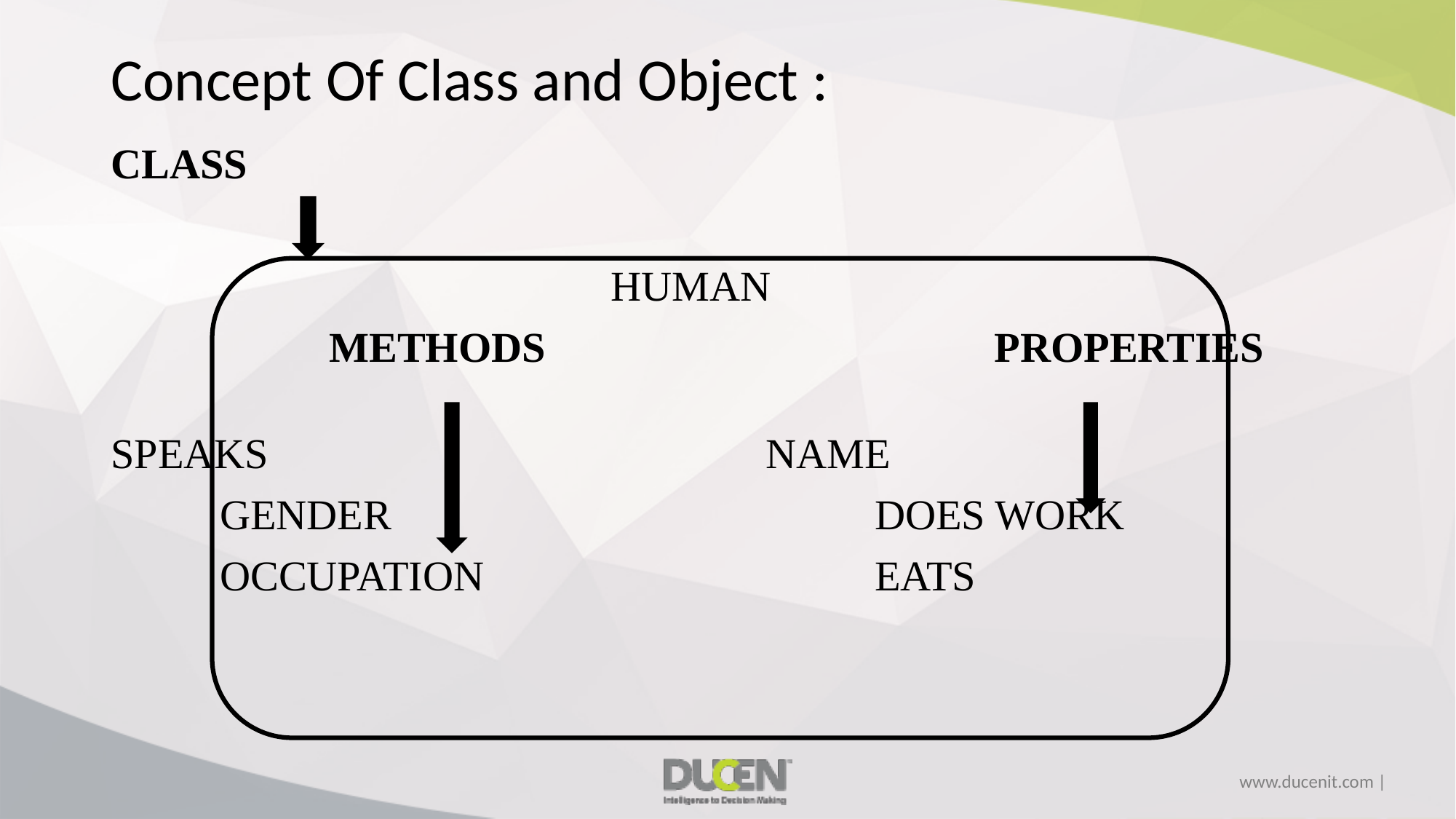

# Concept Of Class and Object :
CLASS

				      HUMAN
		METHODS					 PROPERTIES
										SPEAKS					NAME
	GENDER					DOES WORK
	OCCUPATION				EATS